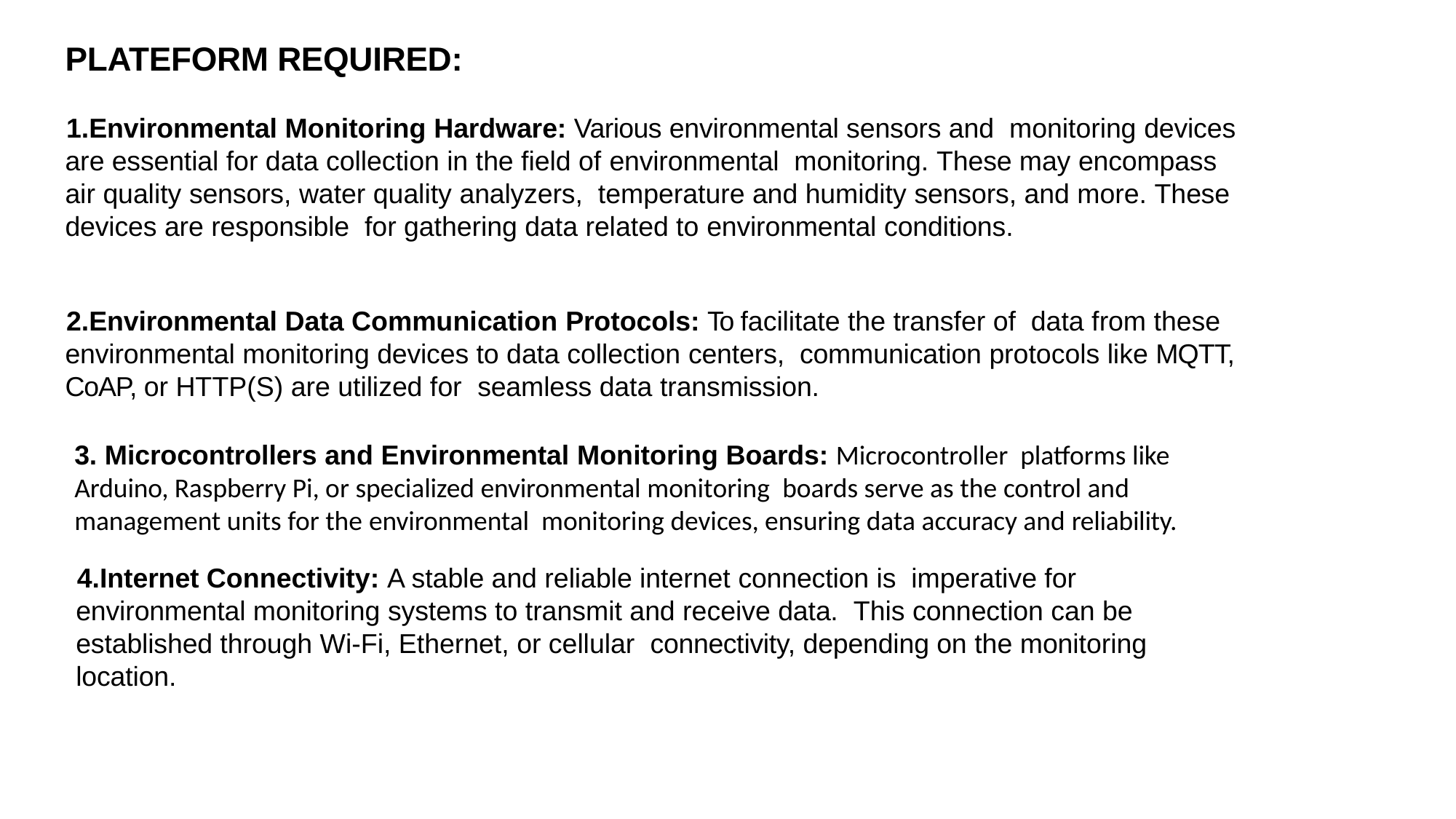

# PLATEFORM REQUIRED:
Environmental Monitoring Hardware: Various environmental sensors and  monitoring devices are essential for data collection in the field of environmental  monitoring. These may encompass air quality sensors, water quality analyzers,  temperature and humidity sensors, and more. These devices are responsible  for gathering data related to environmental conditions.

Environmental Data Communication Protocols: To facilitate the transfer of  data from these environmental monitoring devices to data collection centers,  communication protocols like MQTT, CoAP, or HTTP(S) are utilized for  seamless data transmission.
3. Microcontrollers and Environmental Monitoring Boards: Microcontroller  platforms like Arduino, Raspberry Pi, or specialized environmental monitoring  boards serve as the control and management units for the environmental  monitoring devices, ensuring data accuracy and reliability.
Internet Connectivity: A stable and reliable internet connection is  imperative for environmental monitoring systems to transmit and receive data.  This connection can be established through Wi-Fi, Ethernet, or cellular  connectivity, depending on the monitoring location.